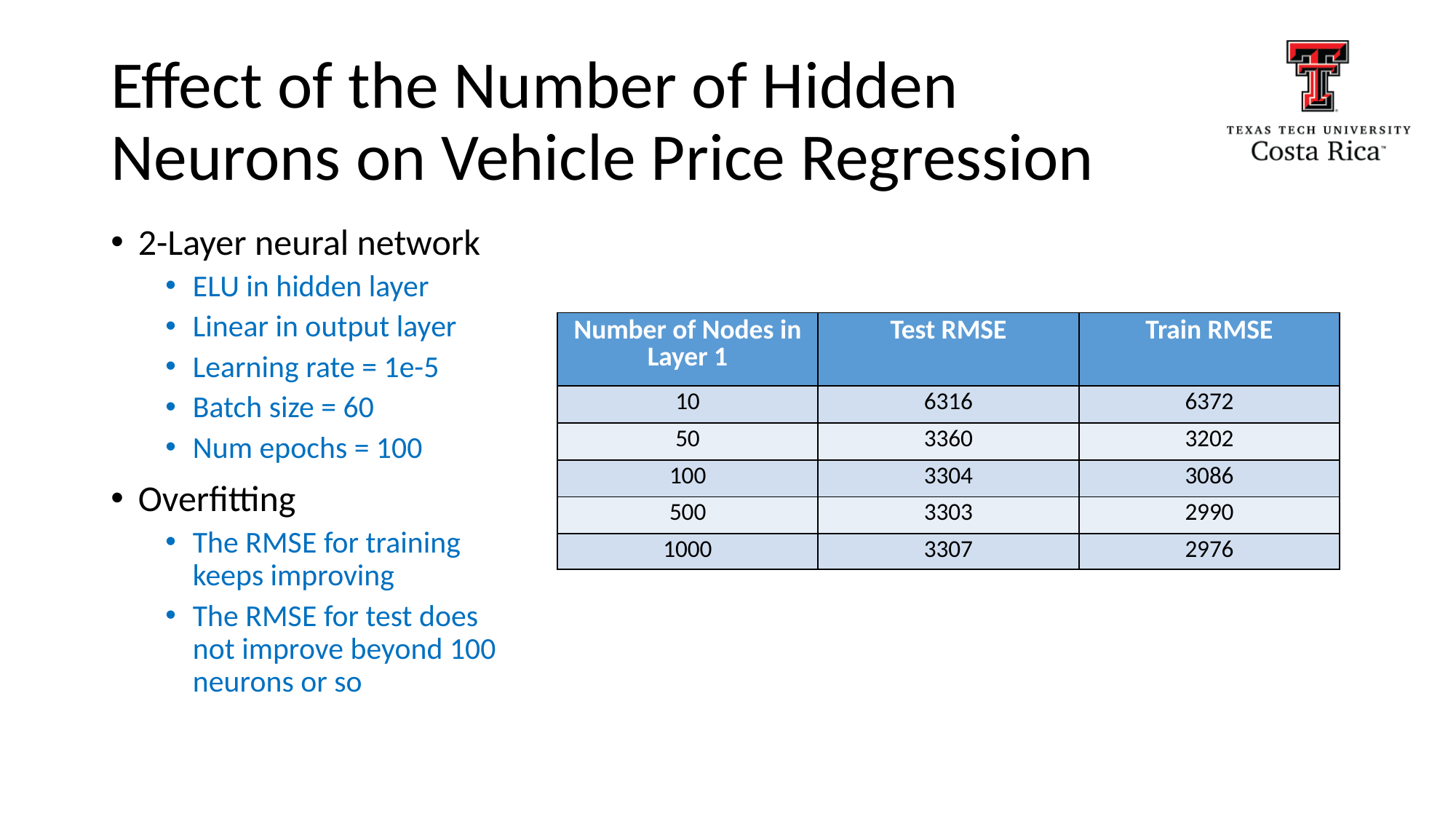

# Effect of the Number of Hidden Neurons on Vehicle Price Regression
2-Layer neural network
ELU in hidden layer
Linear in output layer
Learning rate = 1e-5
Batch size = 60
Num epochs = 100
Overfitting
The RMSE for training keeps improving
The RMSE for test does not improve beyond 100 neurons or so

| Number of Nodes in Layer 1 | Test RMSE | Train RMSE |
| --- | --- | --- |
| 10 | 6316 | 6372 |
| 50 | 3360 | 3202 |
| 100 | 3304 | 3086 |
| 500 | 3303 | 2990 |
| 1000 | 3307 | 2976 |